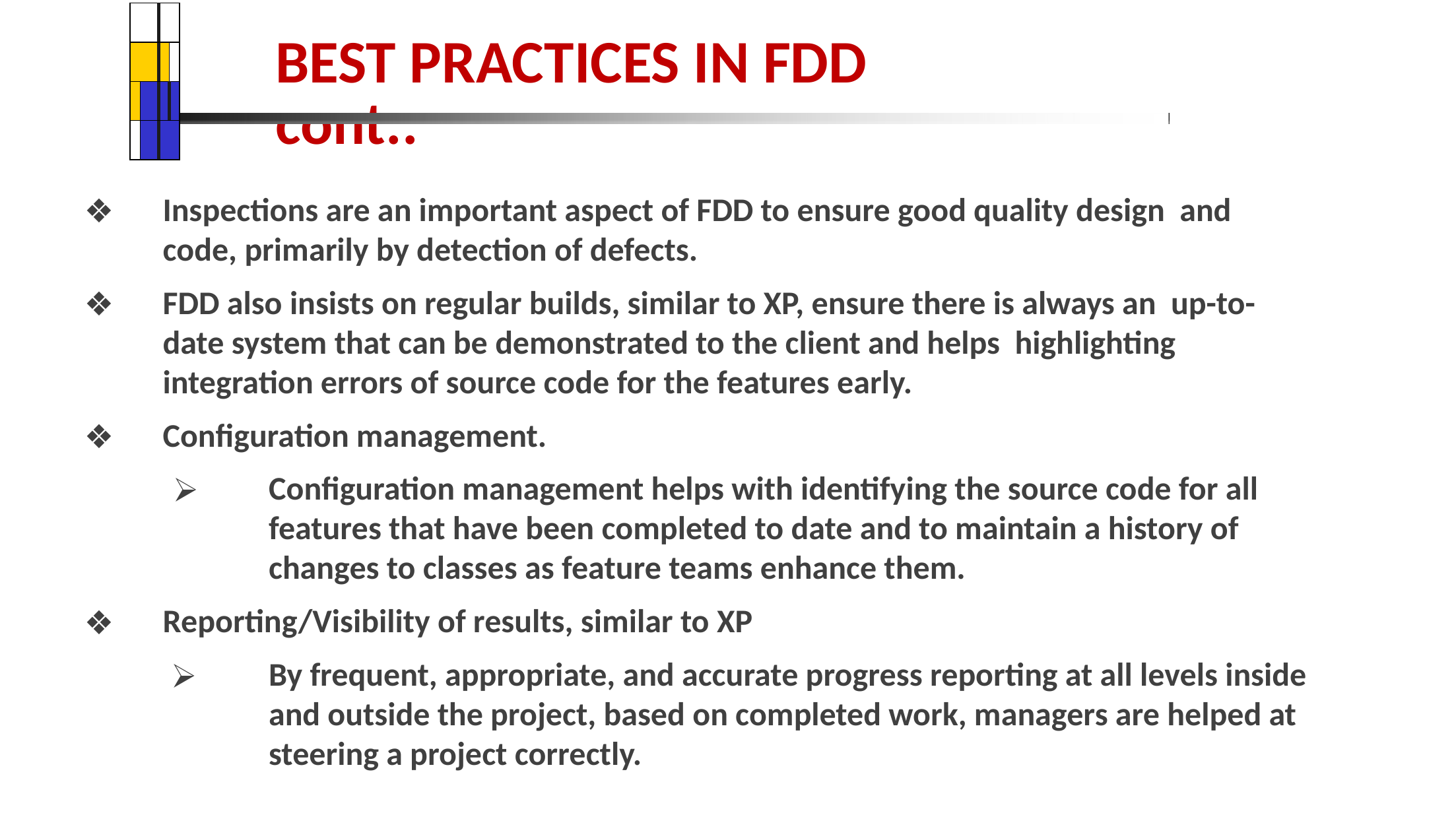

|  |  |  |  |
| --- | --- | --- | --- |
|  |  |  |  |
|  |  |  |  |
|  |  |  |  |
# BEST PRACTICES IN FDD                        cont..

Inspections are an important aspect of FDD to ensure good quality design  and code, primarily by detection of defects.
FDD also insists on regular builds, similar to XP, ensure there is always an  up-to-date system that can be demonstrated to the client and helps  highlighting integration errors of source code for the features early.
Configuration management.
Configuration management helps with identifying the source code for all  features that have been completed to date and to maintain a history of  changes to classes as feature teams enhance them.
Reporting/Visibility of results, similar to XP
By frequent, appropriate, and accurate progress reporting at all levels inside  and outside the project, based on completed work, managers are helped at  steering a project correctly.